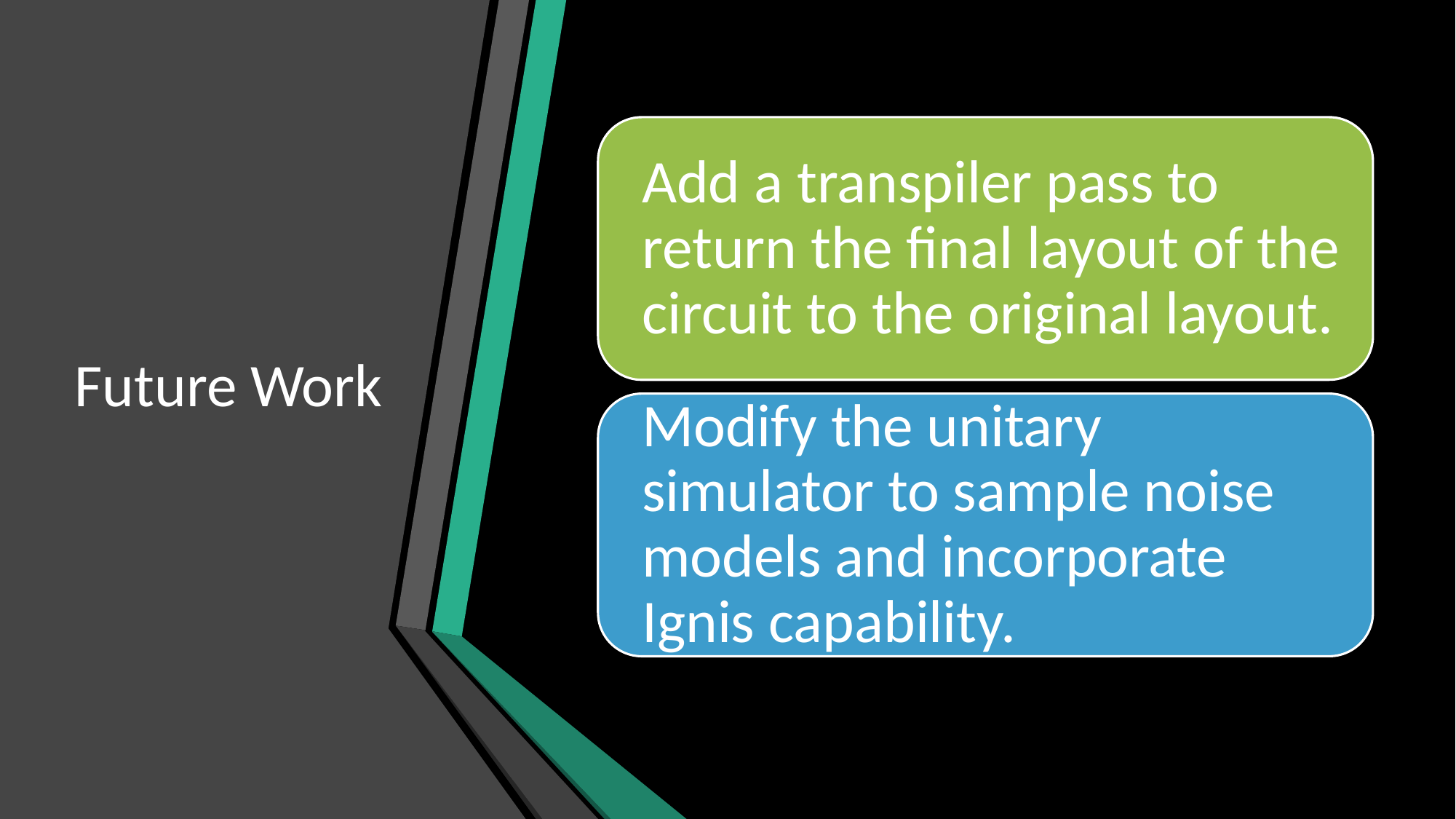

# Future Work
Add a transpiler pass to return the final layout of the circuit to the original layout.
Modify the unitary simulator to sample noise models and incorporate Ignis capability.